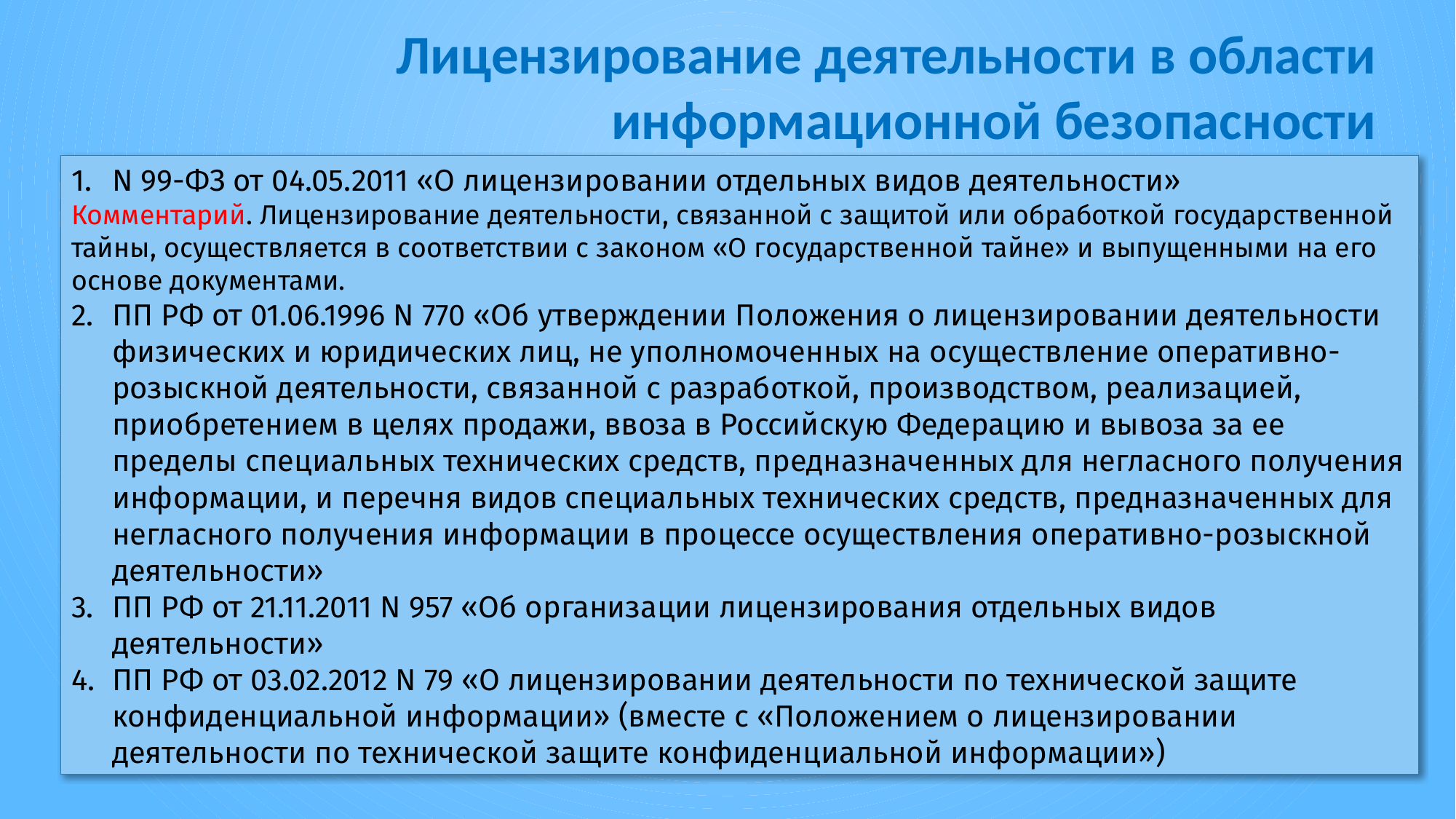

# Лицензирование деятельности в области информационной безопасности
N 99-ФЗ от 04.05.2011 «О лицензировании отдельных видов деятельности»
Комментарий. Лицензирование деятельности, связанной с защитой или обработкой государственной тайны, осуществляется в соответствии с законом «О государственной тайне» и выпущенными на его основе документами.
ПП РФ от 01.06.1996 N 770 «Об утверждении Положения о лицензировании деятельности физических и юридических лиц, не уполномоченных на осуществление оперативно-розыскной деятельности, связанной с разработкой, производством, реализацией, приобретением в целях продажи, ввоза в Российскую Федерацию и вывоза за ее пределы специальных технических средств, предназначенных для негласного получения информации, и перечня видов специальных технических средств, предназначенных для негласного получения информации в процессе осуществления оперативно-розыскной деятельности»
ПП РФ от 21.11.2011 N 957 «Об организации лицензирования отдельных видов деятельности»
ПП РФ от 03.02.2012 N 79 «О лицензировании деятельности по технической защите конфиденциальной информации» (вместе с «Положением о лицензировании деятельности по технической защите конфиденциальной информации»)
10